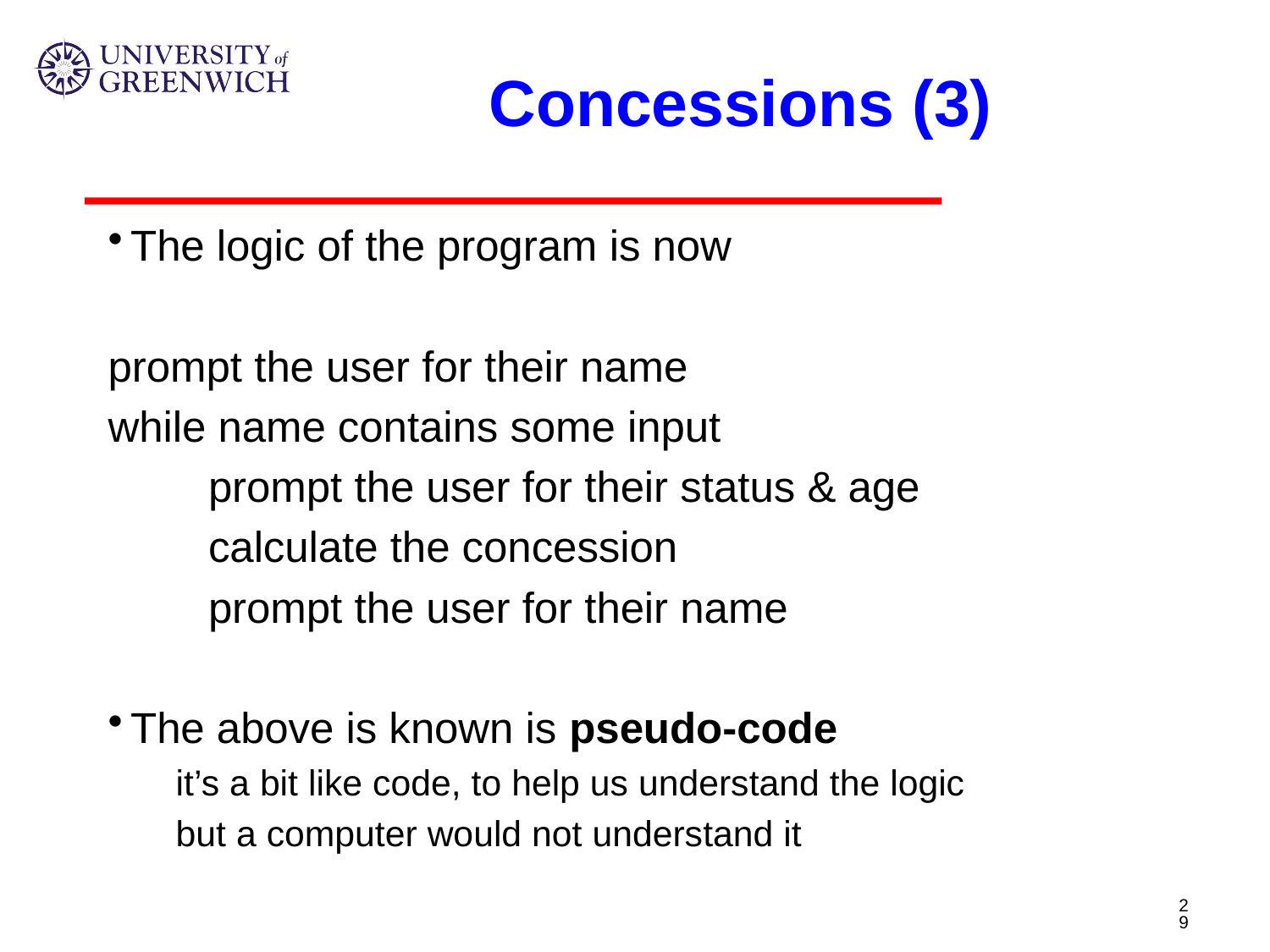

# Concessions (3)
The logic of the program is now

prompt the user for their name
while name contains some input
	prompt the user for their status & age
	calculate the concession
	prompt the user for their name

The above is known is pseudo-code
it’s a bit like code, to help us understand the logic
but a computer would not understand it

29